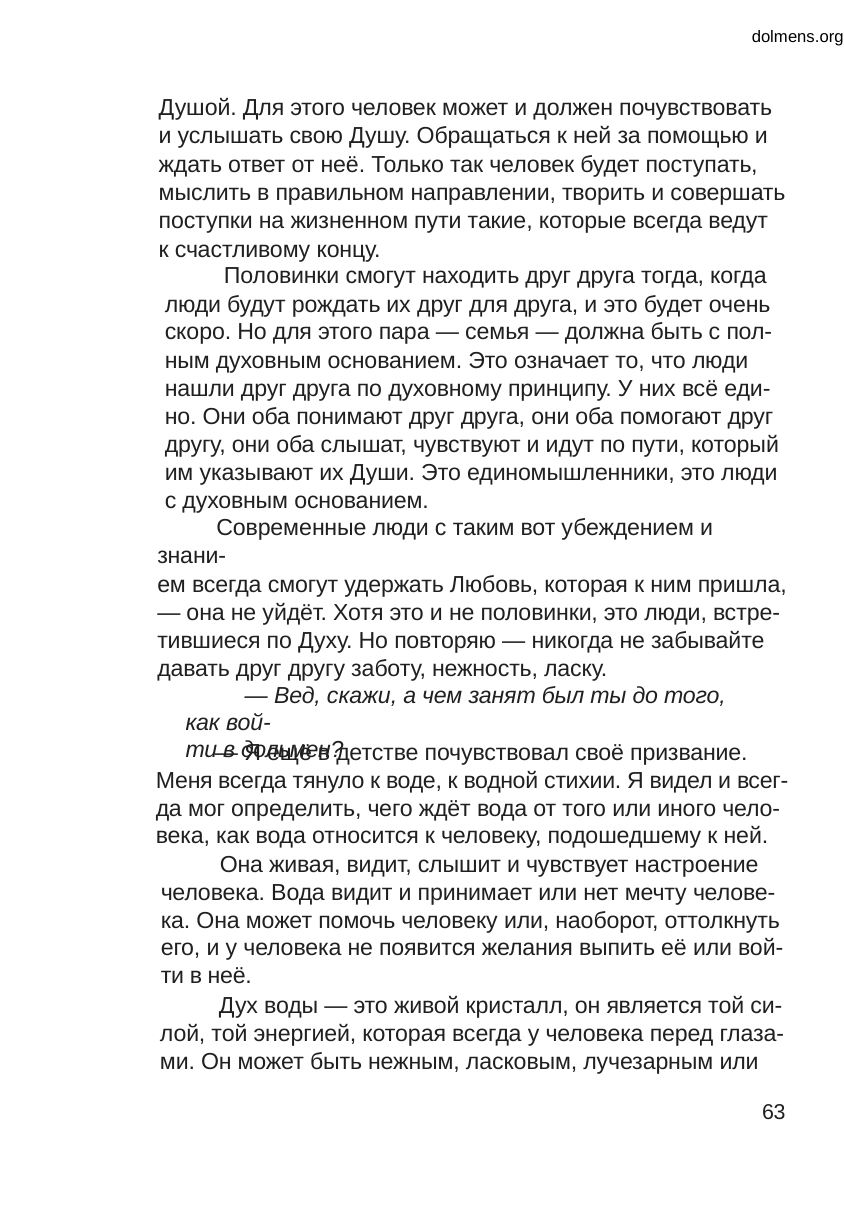

dolmens.org

Душой. Для этого человек может и должен почувствовать
и услышать свою Душу. Обращаться к ней за помощью и
ждать ответ от неё. Только так человек будет поступать,
мыслить в правильном направлении, творить и совершать
поступки на жизненном пути такие, которые всегда ведут
к счастливому концу.

Половинки смогут находить друг друга тогда, когда
люди будут рождать их друг для друга, и это будет очень
скоро. Но для этого пара — семья — должна быть с пол-
ным духовным основанием. Это означает то, что люди
нашли друг друга по духовному принципу. У них всё еди-
но. Они оба понимают друг друга, они оба помогают друг
другу, они оба слышат, чувствуют и идут по пути, который
им указывают их Души. Это единомышленники, это люди
с духовным основанием.

Современные люди с таким вот убеждением и знани-
ем всегда смогут удержать Любовь, которая к ним пришла,
— она не уйдёт. Хотя это и не половинки, это люди, встре-
тившиеся по Духу. Но повторяю — никогда не забывайте
давать друг другу заботу, нежность, ласку.

— Вед, скажи, а чем занят был ты до того, как вой-
ти в дольмен?

— Я ещё в детстве почувствовал своё призвание.
Меня всегда тянуло к воде, к водной стихии. Я видел и всег-
да мог определить, чего ждёт вода от того или иного чело-
века, как вода относится к человеку, подошедшему к ней.

Она живая, видит, слышит и чувствует настроение
человека. Вода видит и принимает или нет мечту челове-
ка. Она может помочь человеку или, наоборот, оттолкнуть
его, и у человека не появится желания выпить её или вой-
ти в неё.

Дух воды — это живой кристалл, он является той си-
лой, той энергией, которая всегда у человека перед глаза-
ми. Он может быть нежным, ласковым, лучезарным или

63